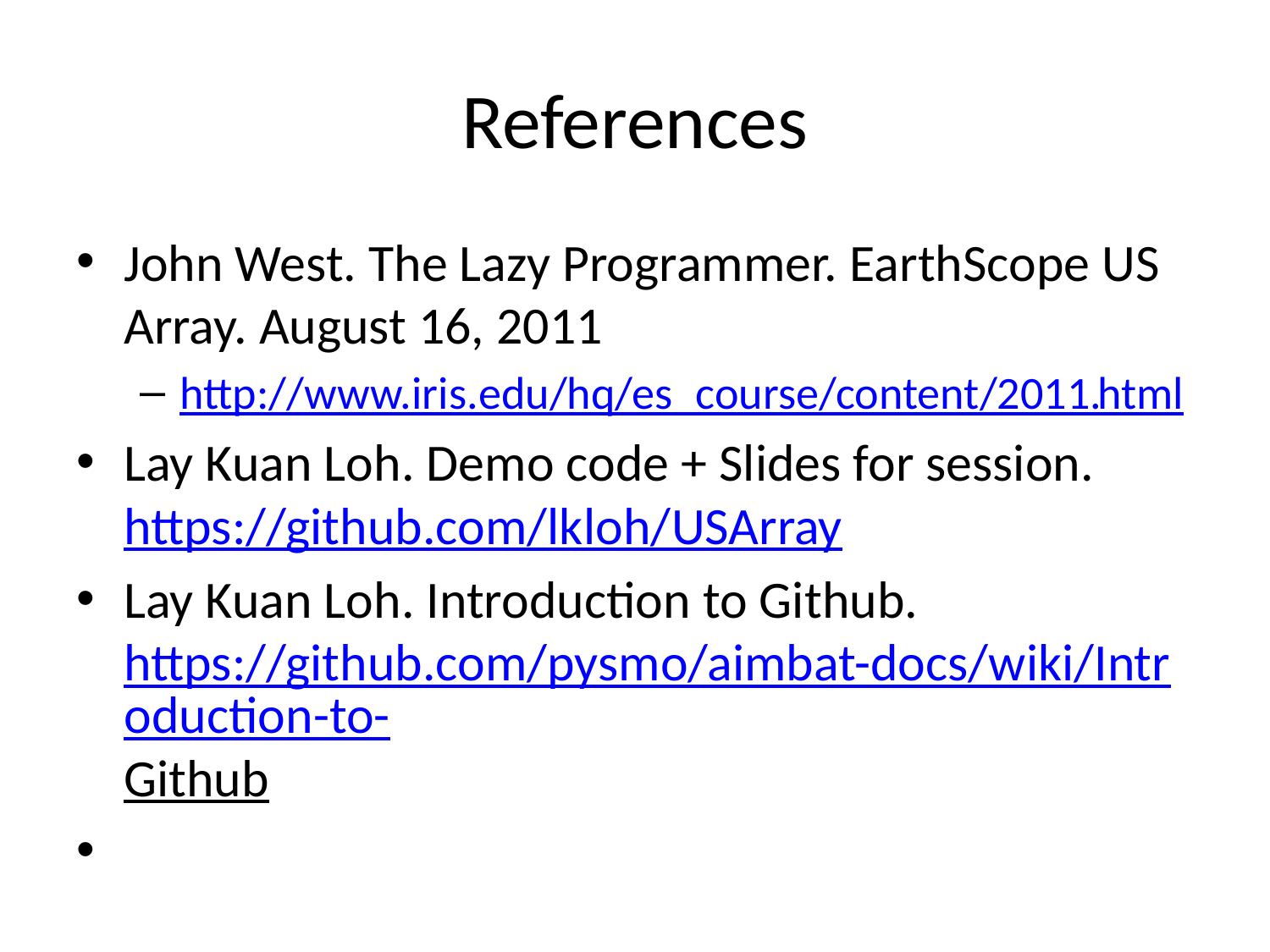

# References
John West. The Lazy Programmer. EarthScope US Array. August 16, 2011
http://www.iris.edu/hq/es_course/content/2011.html
Lay Kuan Loh. Demo code + Slides for session. https://github.com/lkloh/USArray
Lay Kuan Loh. Introduction to Github. https://github.com/pysmo/aimbat-docs/wiki/Introduction-to-Github